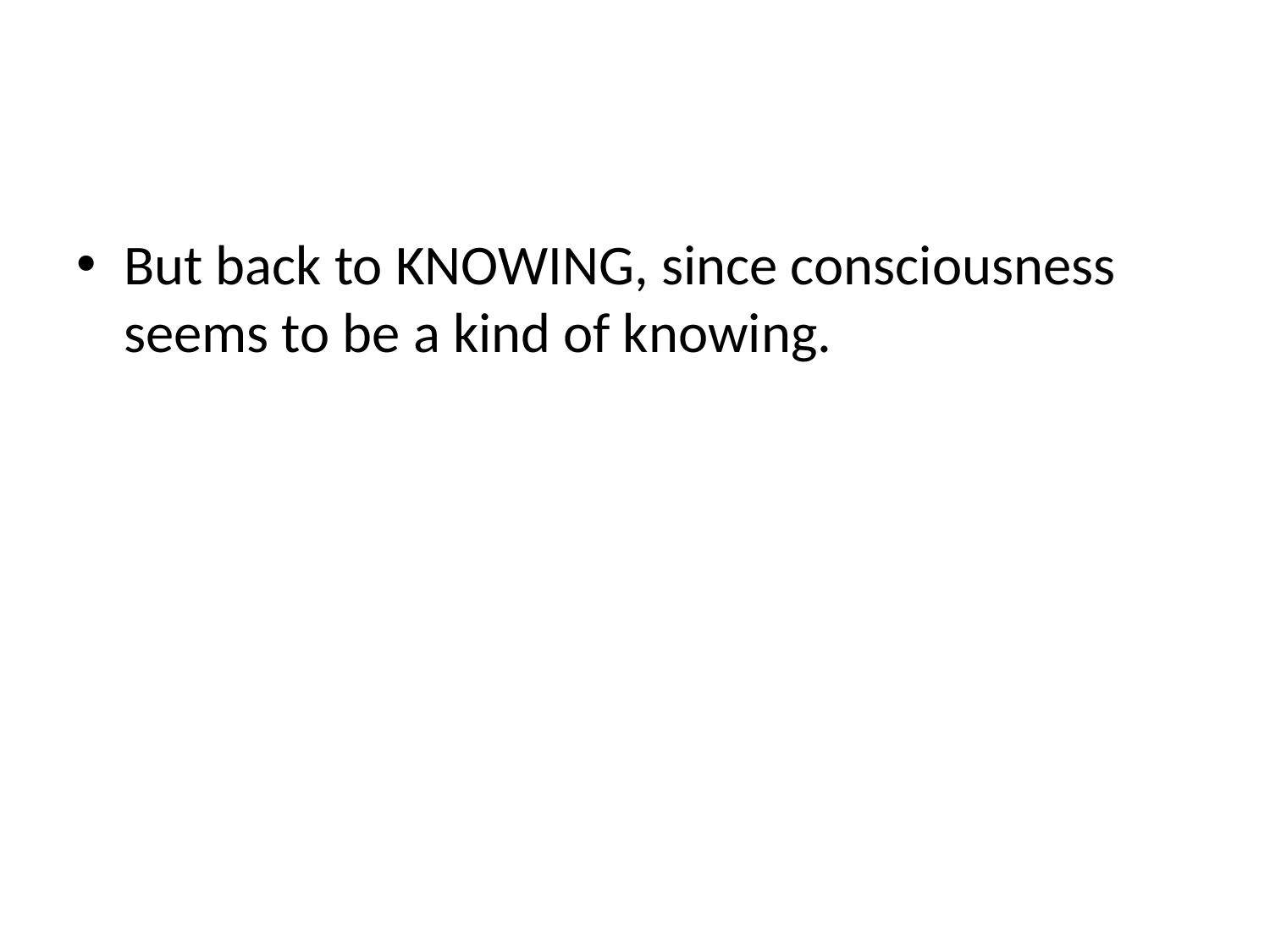

#
But back to KNOWING, since consciousness seems to be a kind of knowing.